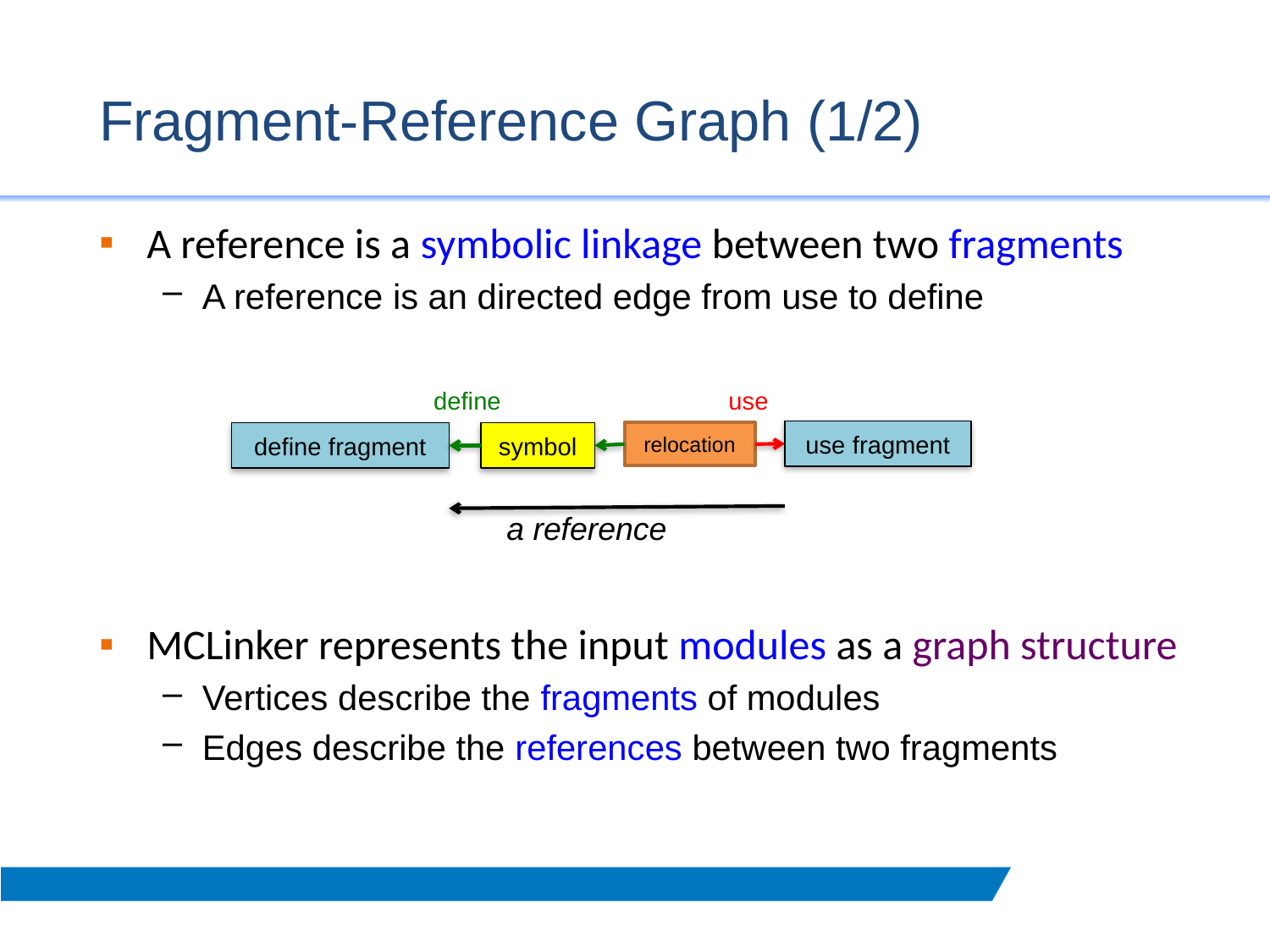

# Fragment-Reference Graph (1/2)
A reference is a symbolic linkage between two fragments
A reference is an directed edge from use to define

define
use
use fragment
relocation
define fragment
symbol
a reference
MCLinker represents the input modules as a graph structure
Vertices describe the fragments of modules
Edges describe the references between two fragments